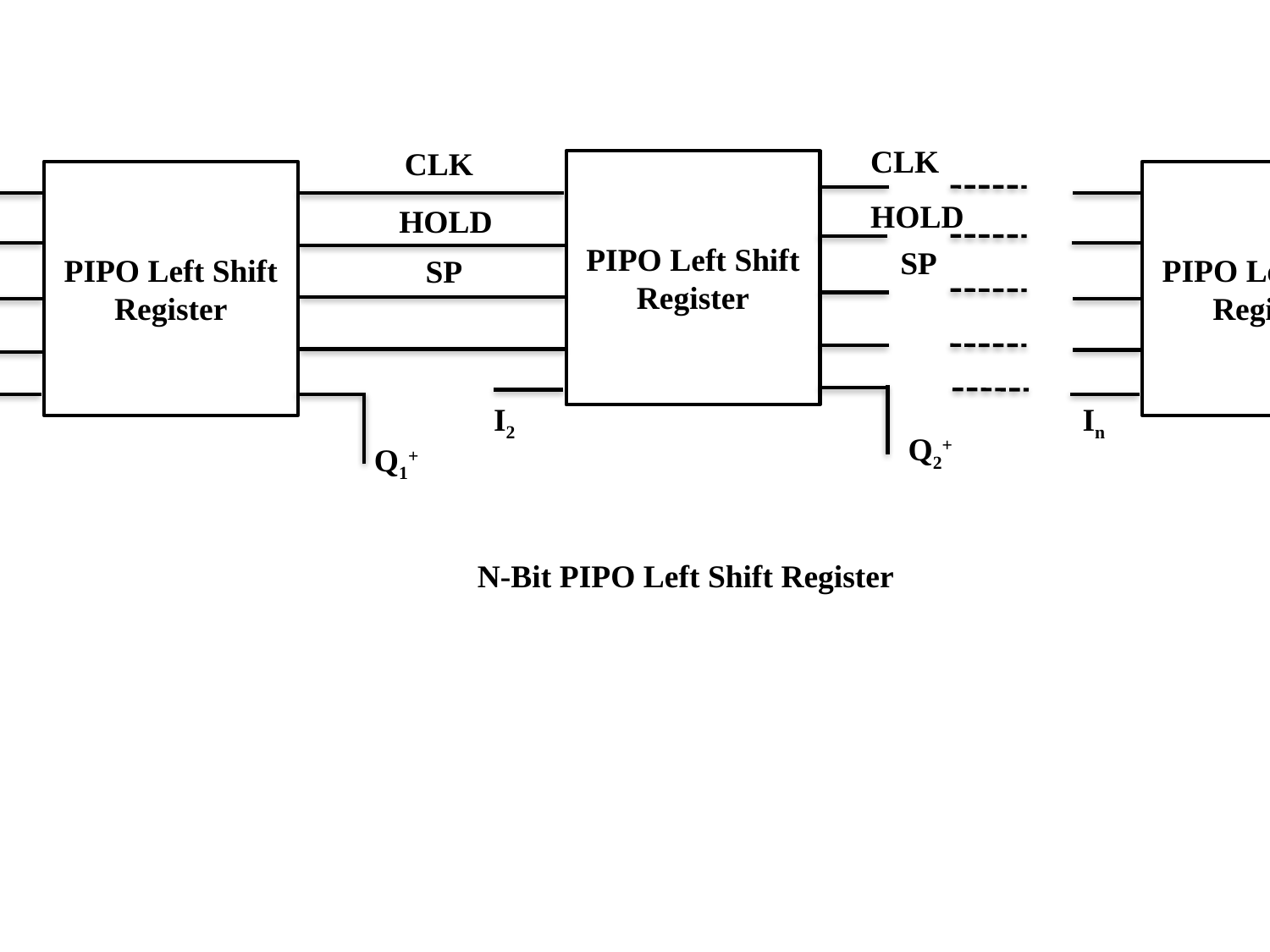

CLK
CLK
PIPO Left Shift Register
I2
Q2+
CLK
PIPO Left Shift Register
HOLD
SP
Qn
In
Qn+
PIPO Left Shift Register
CLK
HOLD
SP
SI
I1
Q1+
HOLD
HOLD
SP
SP
N-Bit PIPO Left Shift Register